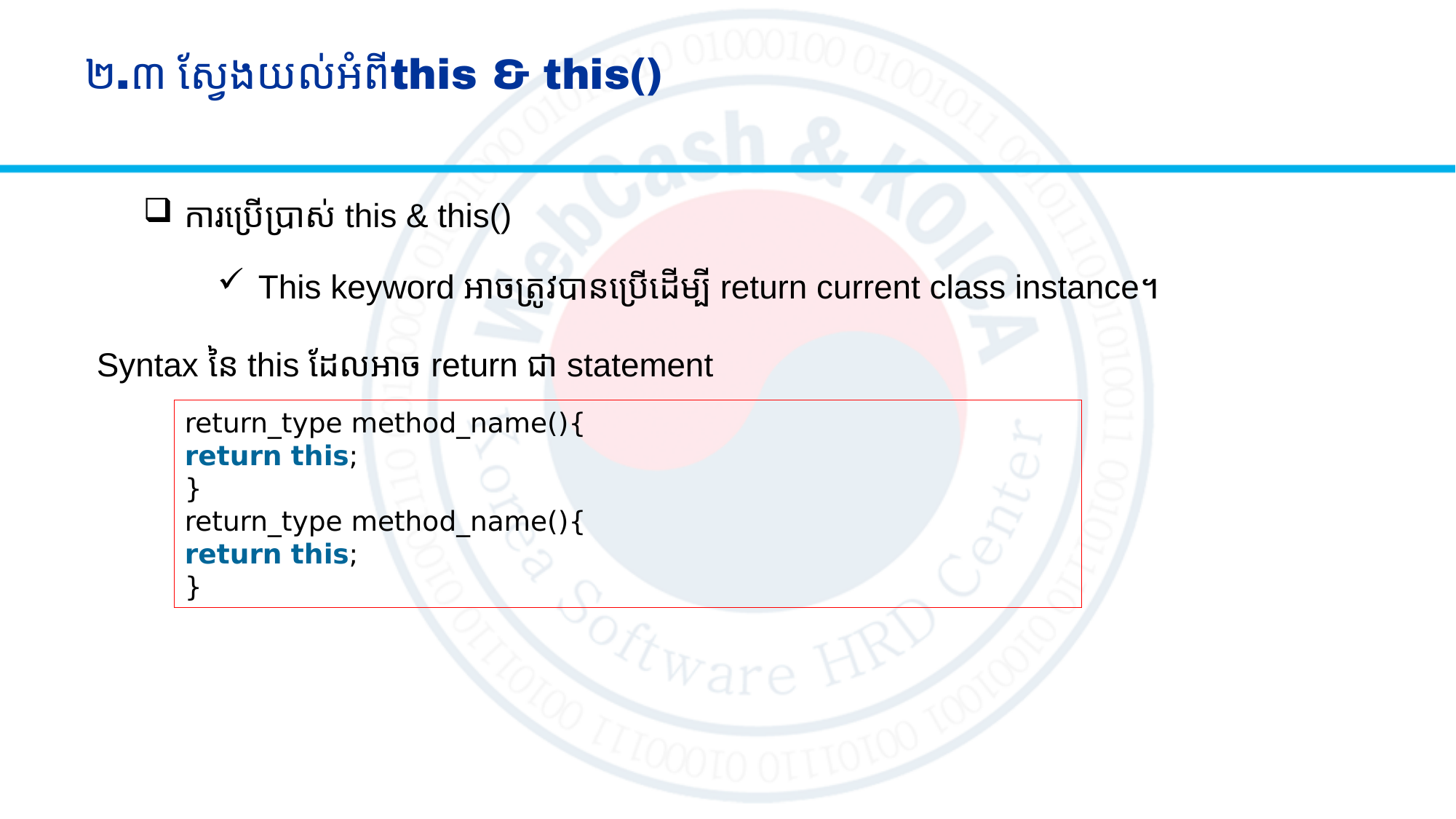

# ២.៣ ស្វែងយល់អំពីthis & this()
ការប្រើប្រាស់ this & this()
This keyword អាចត្រូវបានប្រើដើម្បី return current class instance។
Syntax នៃ this​ ដែលអាច return ជា statement
return_type method_name(){
return this;
}
return_type method_name(){
return this;
}